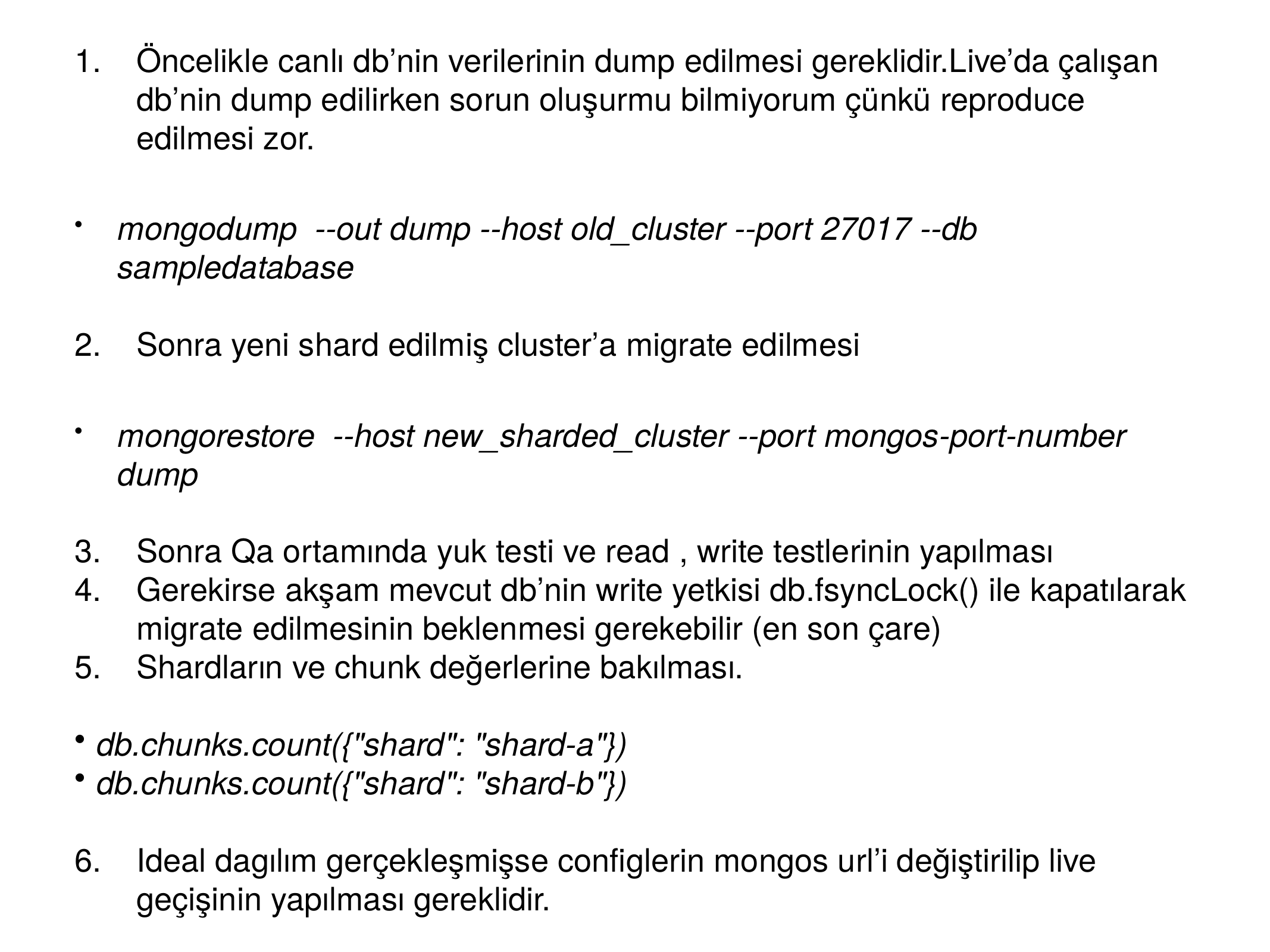

Öncelikle canlı db’nin verilerinin dump edilmesi gereklidir.Live’da çalışan db’nin dump edilirken sorun oluşurmu bilmiyorum çünkü reproduce edilmesi zor.
mongodump  --out dump --host old_cluster --port 27017 --db sampledatabase

Sonra yeni shard edilmiş cluster’a migrate edilmesi
mongorestore  --host new_sharded_cluster --port mongos-port-number dump

Sonra Qa ortamında yuk testi ve read , write testlerinin yapılması
Gerekirse akşam mevcut db’nin write yetkisi db.fsyncLock() ile kapatılarak migrate edilmesinin beklenmesi gerekebilir (en son çare)
Shardların ve chunk değerlerine bakılması.

db.chunks.count({"shard": "shard-a"})
db.chunks.count({"shard": "shard-b"})

Ideal dagılım gerçekleşmişse configlerin mongos url’i değiştirilip live geçişinin yapılması gereklidir.